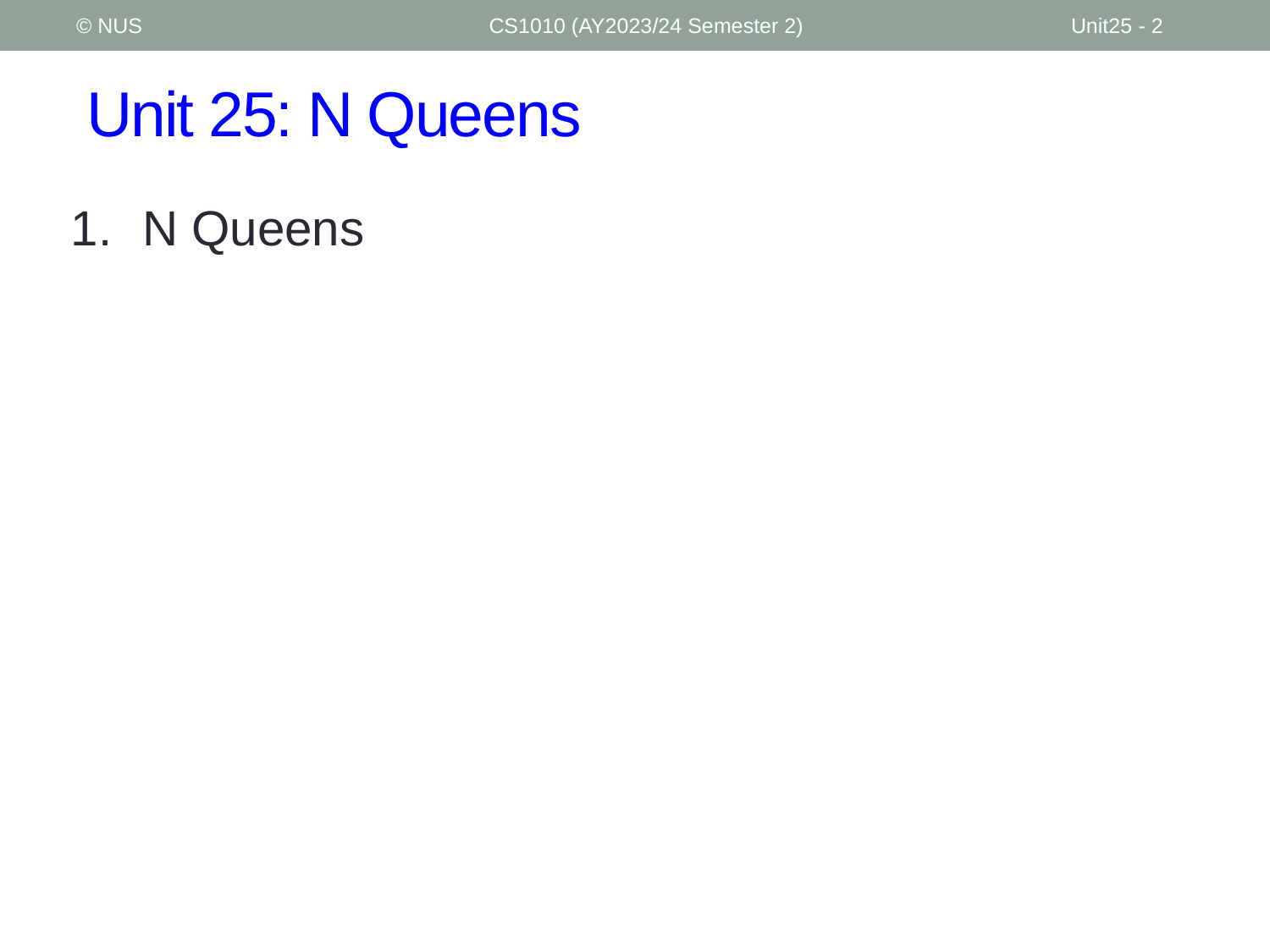

© NUS
CS1010 (AY2023/24 Semester 2)
Unit25 - 2
# Unit 25: N Queens
N Queens